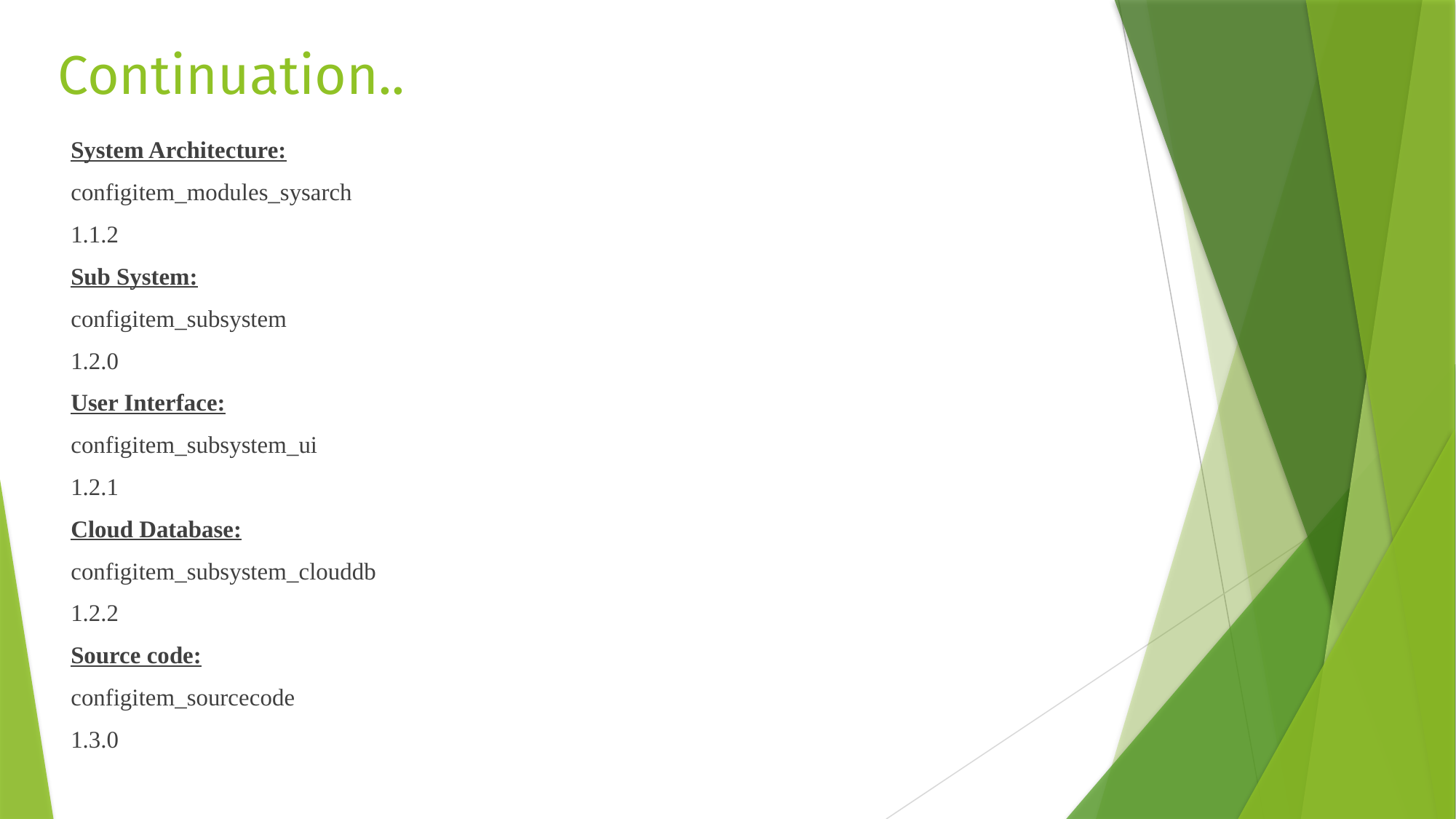

# Continuation..
System Architecture:
configitem_modules_sysarch
1.1.2
Sub System:
configitem_subsystem
1.2.0
User Interface:
configitem_subsystem_ui
1.2.1
Cloud Database:
configitem_subsystem_clouddb
1.2.2
Source code:
configitem_sourcecode
1.3.0